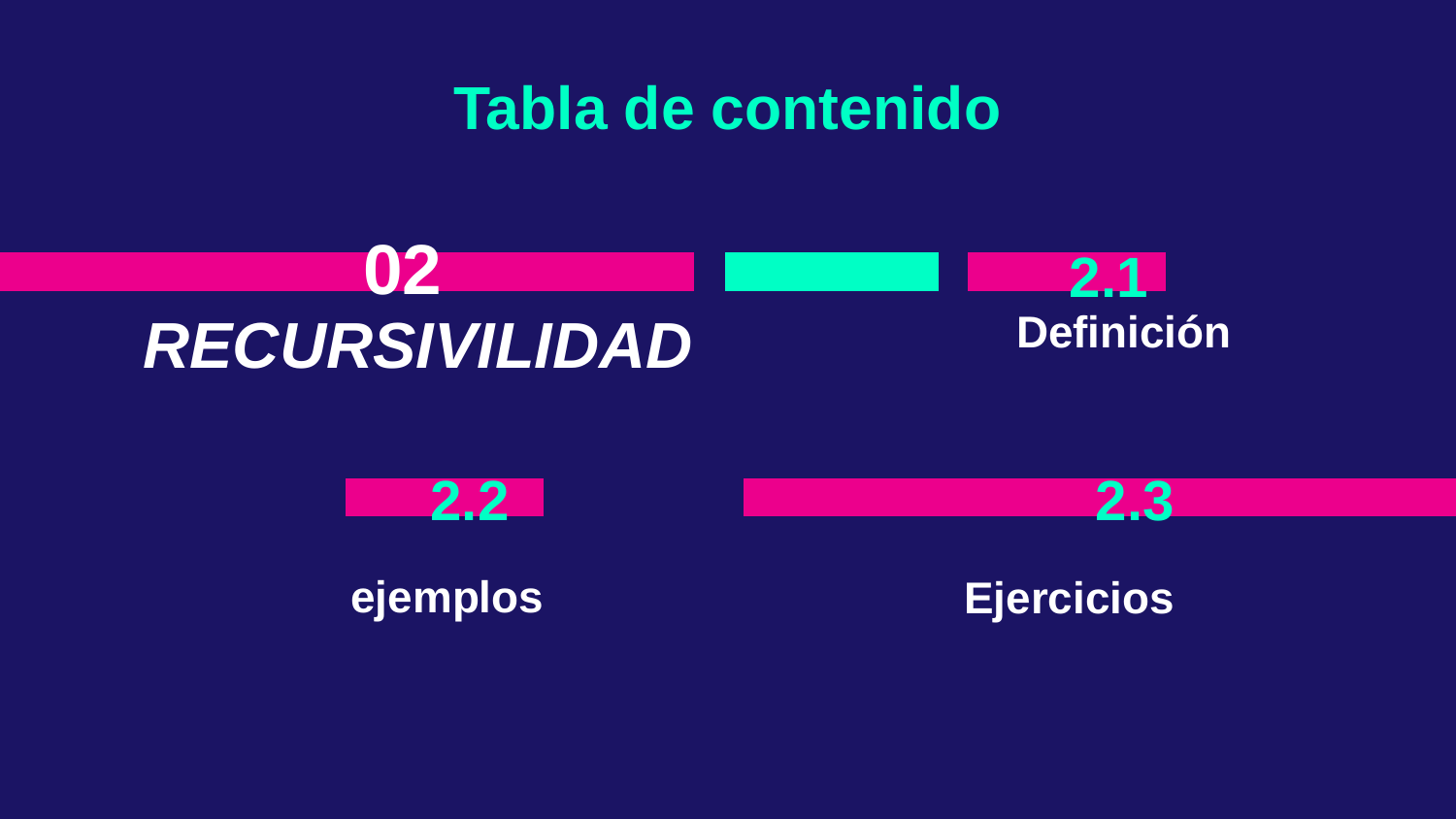

Tabla de contenido
2.1
# 02
RECURSIVILIDAD
Definición
2.2
2.3
ejemplos
Ejercicios